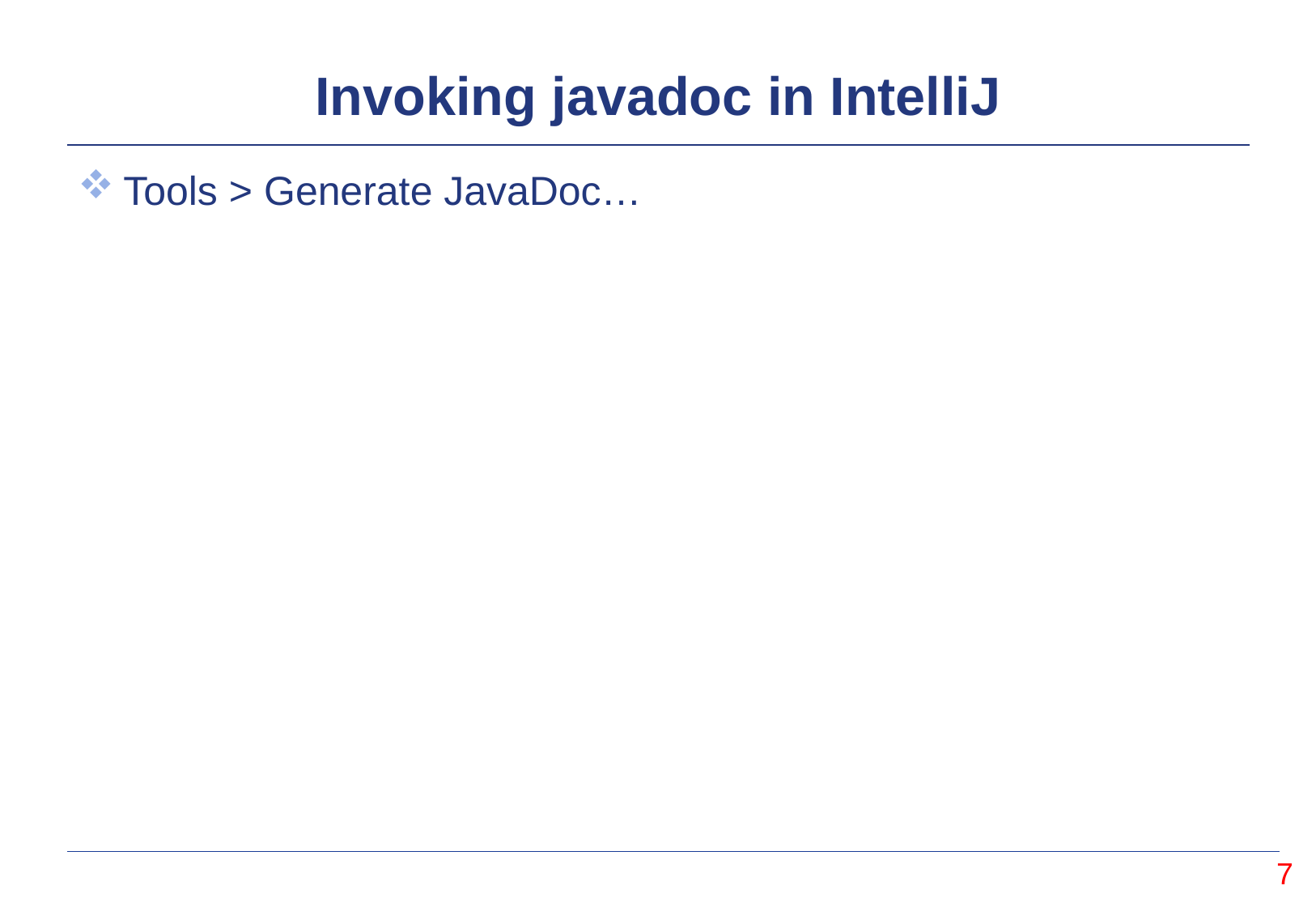

# Invoking javadoc in IntelliJ
Tools > Generate JavaDoc…